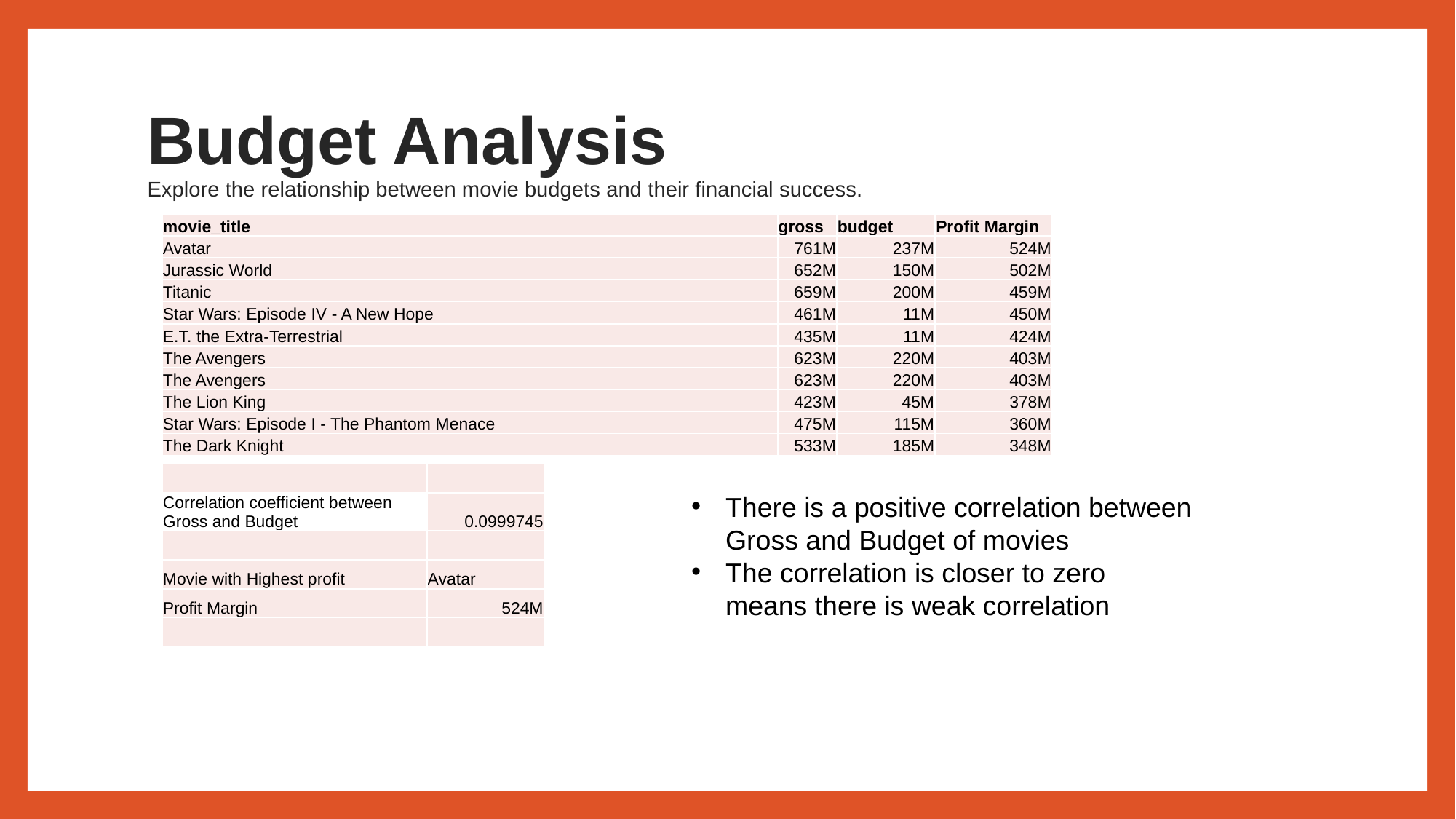

# Budget Analysis Explore the relationship between movie budgets and their financial success.
| movie\_title | gross | budget | Profit Margin |
| --- | --- | --- | --- |
| Avatar | 761M | 237M | 524M |
| Jurassic World | 652M | 150M | 502M |
| Titanic | 659M | 200M | 459M |
| Star Wars: Episode IV - A New Hope | 461M | 11M | 450M |
| E.T. the Extra-Terrestrial | 435M | 11M | 424M |
| The Avengers | 623M | 220M | 403M |
| The Avengers | 623M | 220M | 403M |
| The Lion King | 423M | 45M | 378M |
| Star Wars: Episode I - The Phantom Menace | 475M | 115M | 360M |
| The Dark Knight | 533M | 185M | 348M |
|  |  |
| --- | --- |
| Correlation coefficient between Gross and Budget | 0.0999745 |
|  |  |
| Movie with Highest profit | Avatar |
| Profit Margin | 524M |
|  |  |
There is a positive correlation between Gross and Budget of movies
The correlation is closer to zero means there is weak correlation